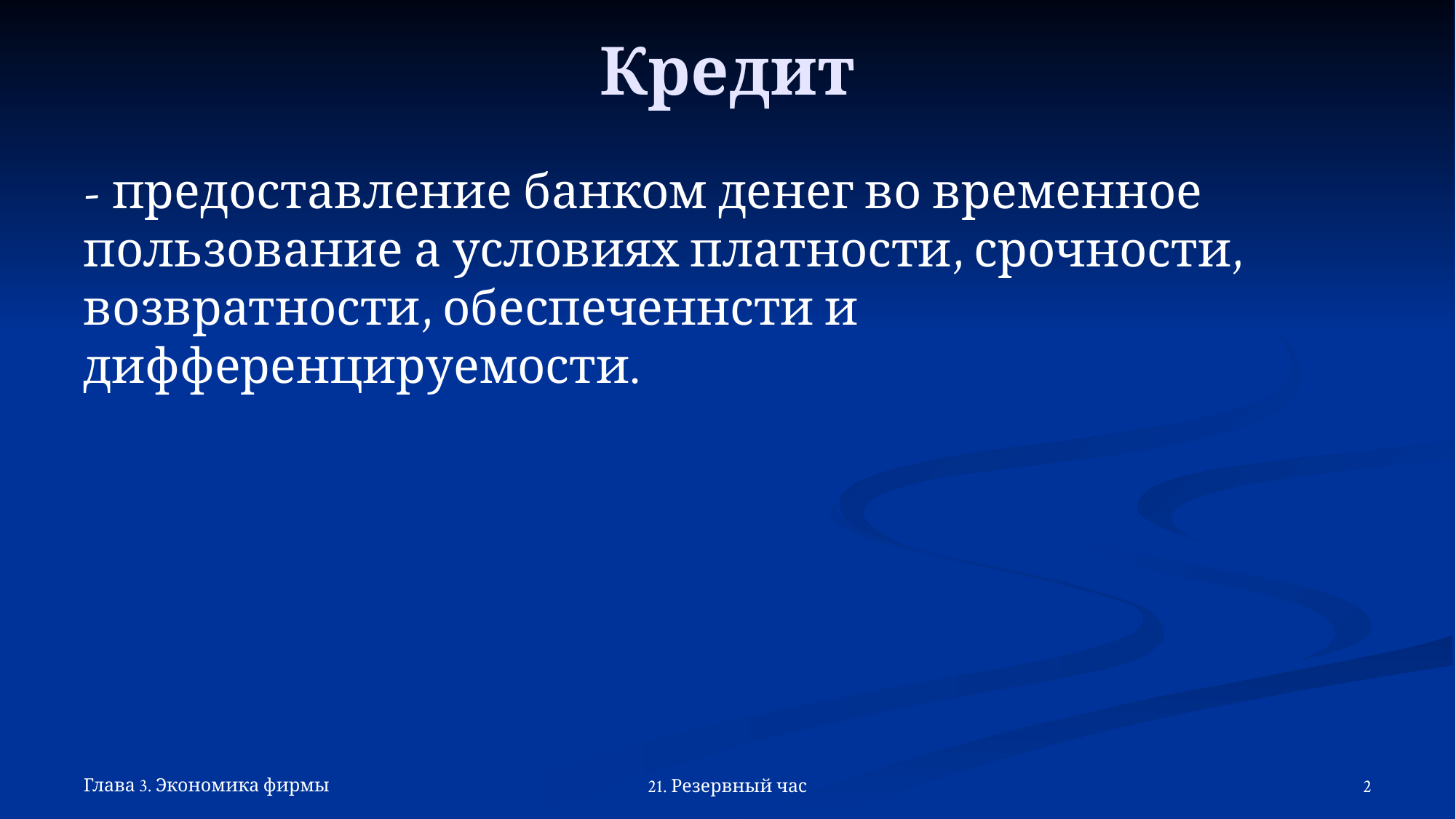

# Кредит
- предоставление банком денег во временное пользование а условиях платности, срочности, возвратности, обеспеченнсти и дифференцируемости.
Глава 3. Экономика фирмы
21. Резервный час
2